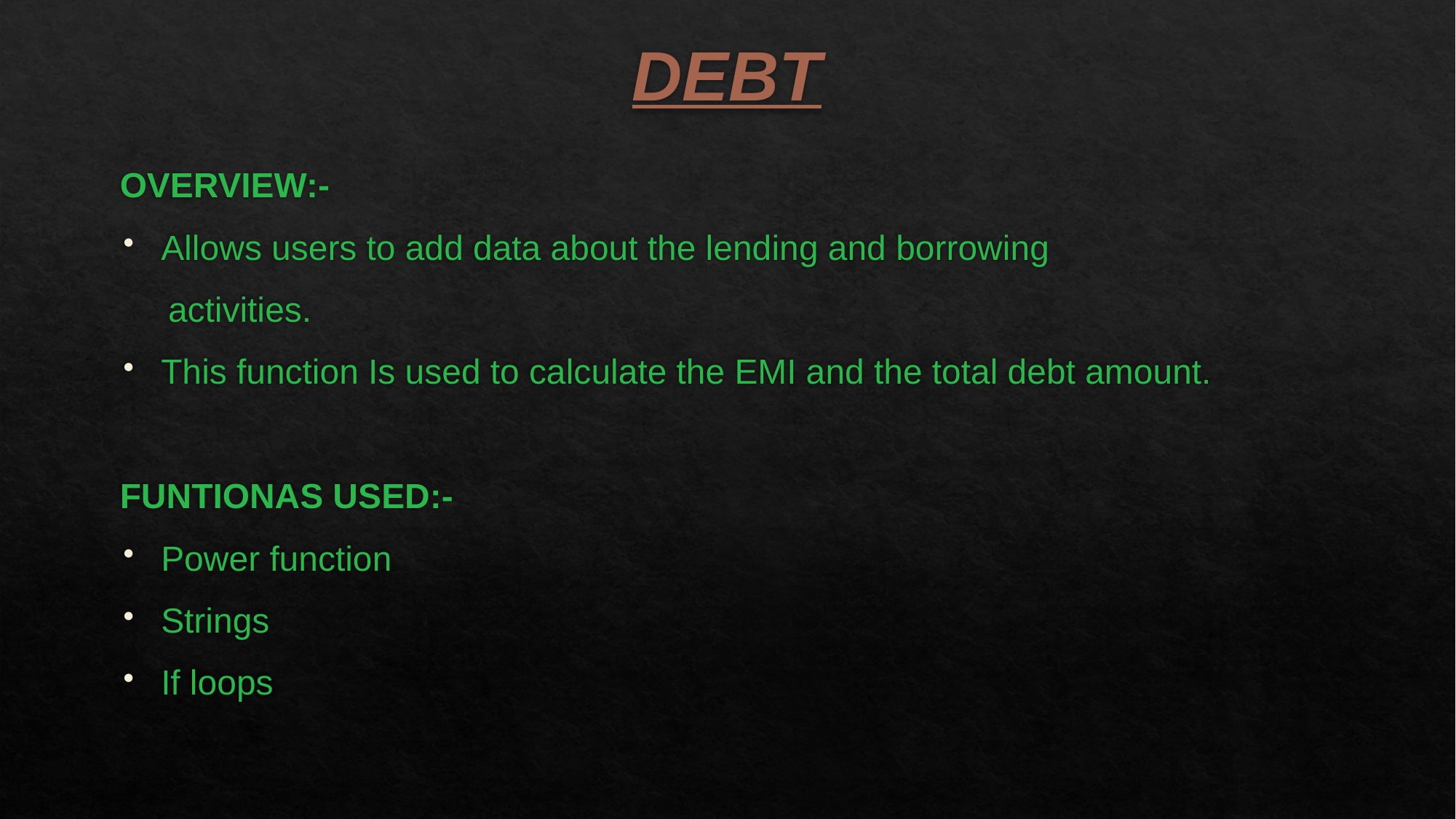

# DEBT
OVERVIEW:-
Allows users to add data about the lending and borrowing
     activities.
This function Is used to calculate the EMI and the total debt amount.

FUNTIONAS USED:-
Power function
Strings
If loops